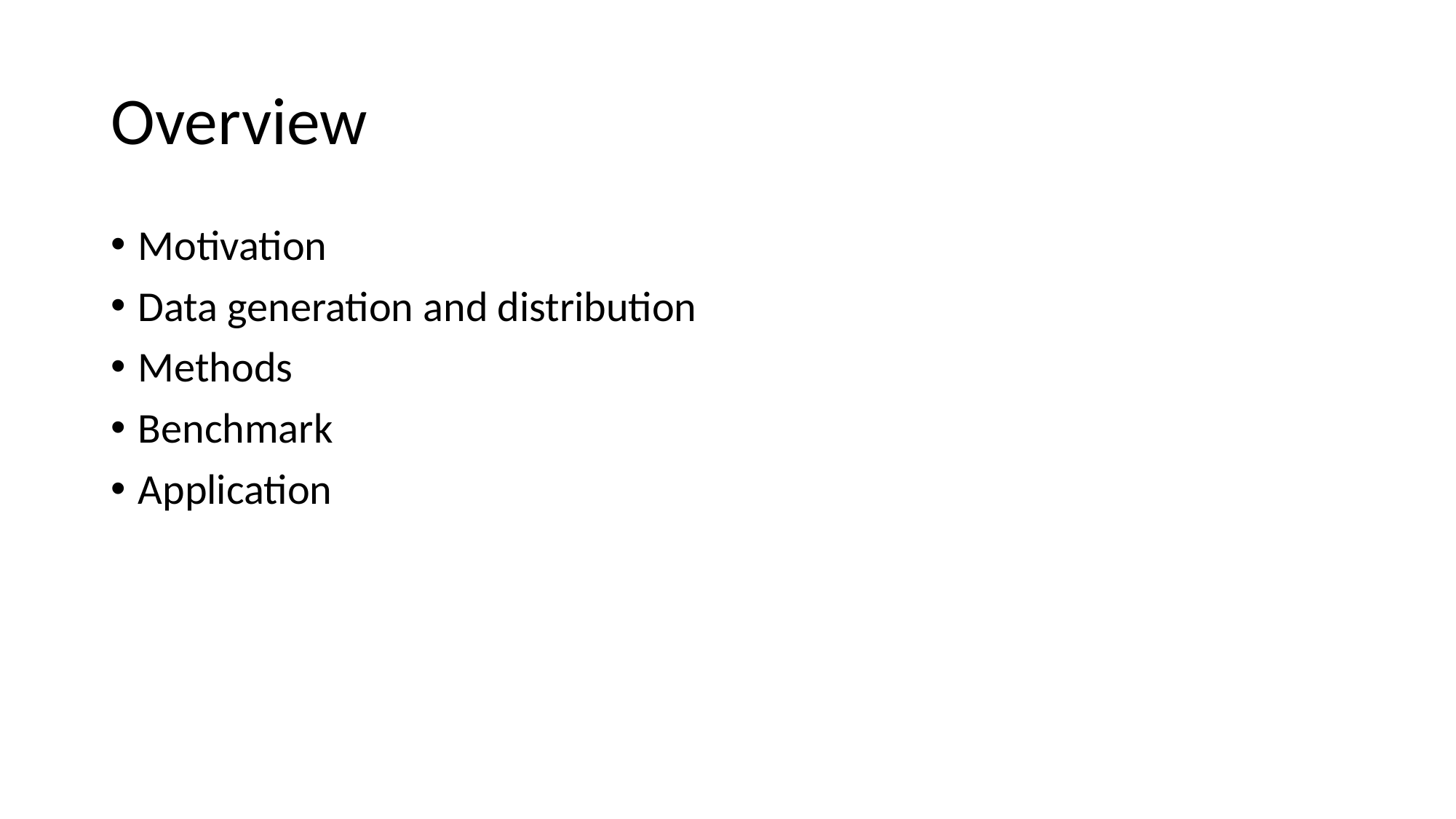

# Overview
Motivation
Data generation and distribution
Methods
Benchmark
Application